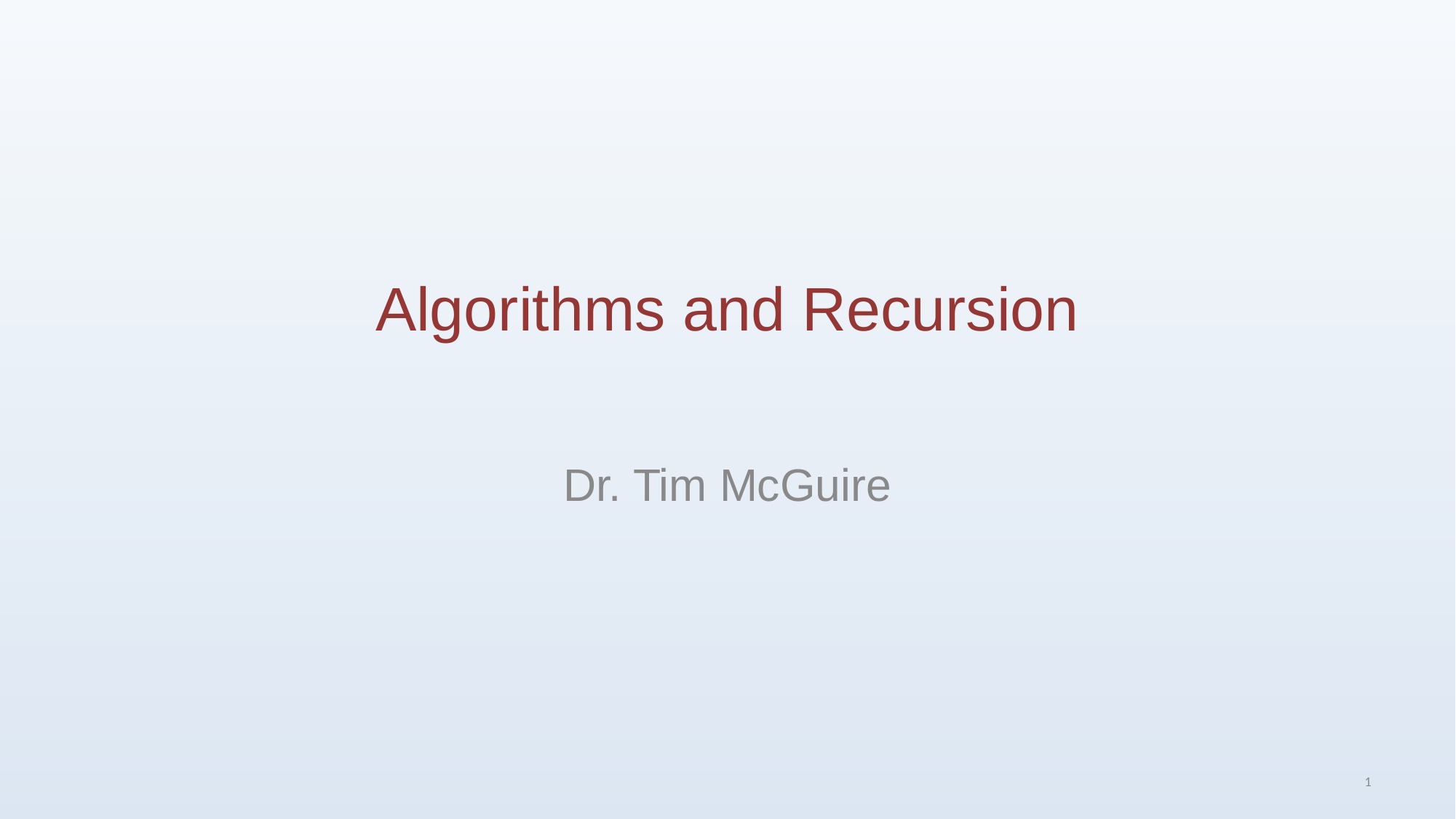

# Algorithms and Recursion
Dr. Tim McGuire
1